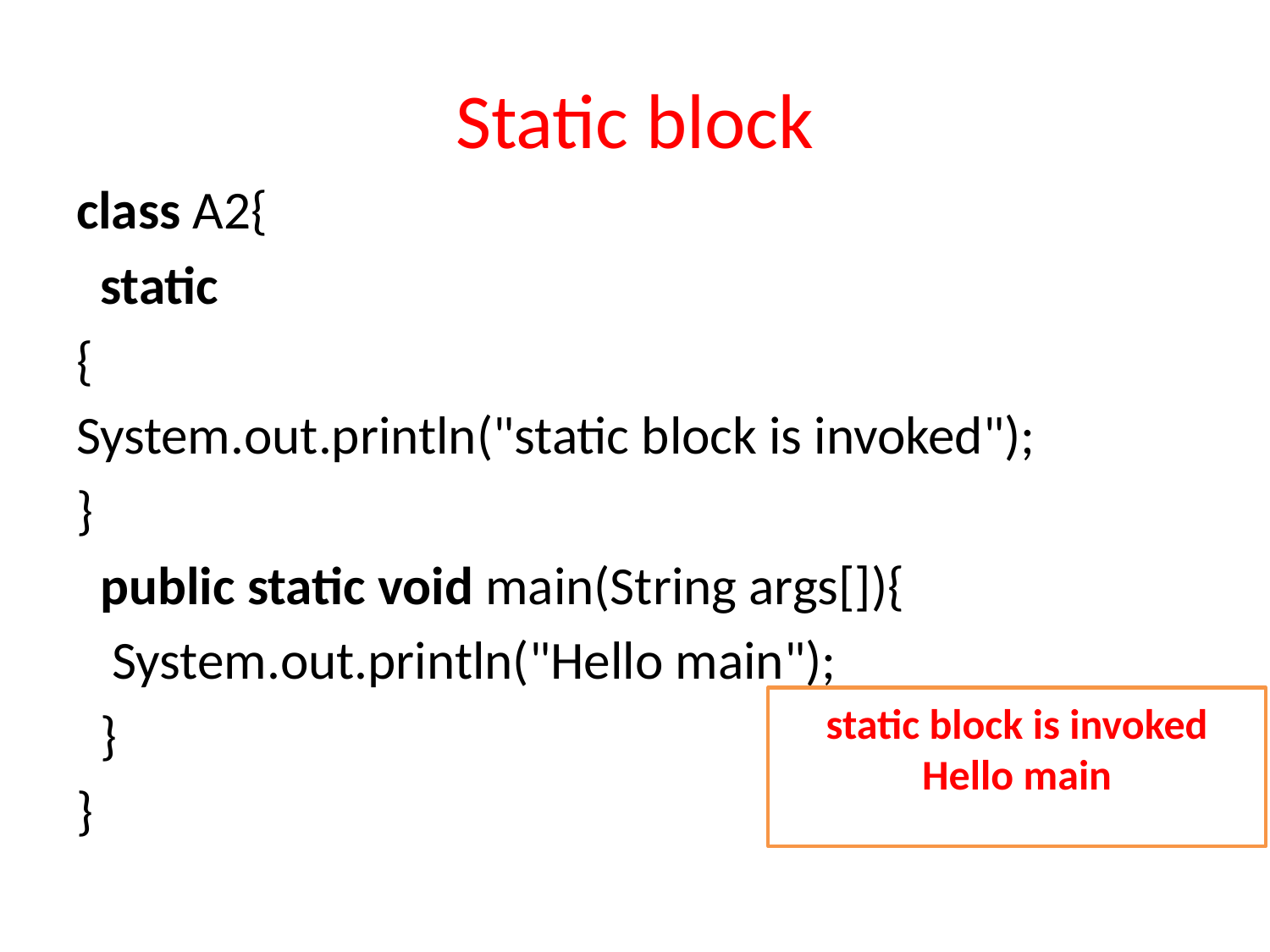

# Static block
class A2{
  static
{
System.out.println("static block is invoked");
}
  public static void main(String args[]){
   System.out.println("Hello main");
  }
}

static block is invoked
Hello main